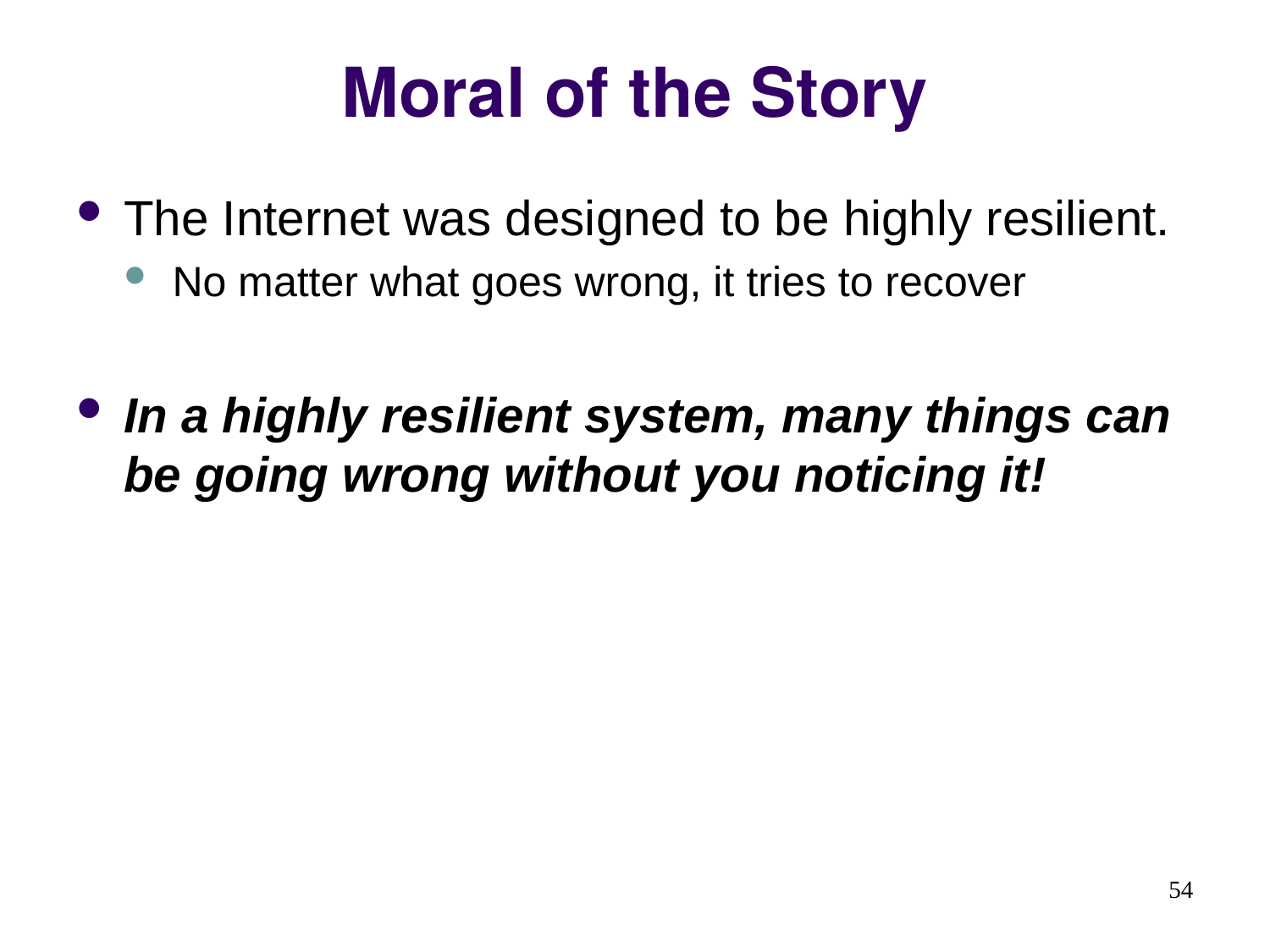

# Moral of the Story
The Internet was designed to be highly resilient.
No matter what goes wrong, it tries to recover

In a highly resilient system, many things can be going wrong without you noticing it!
54